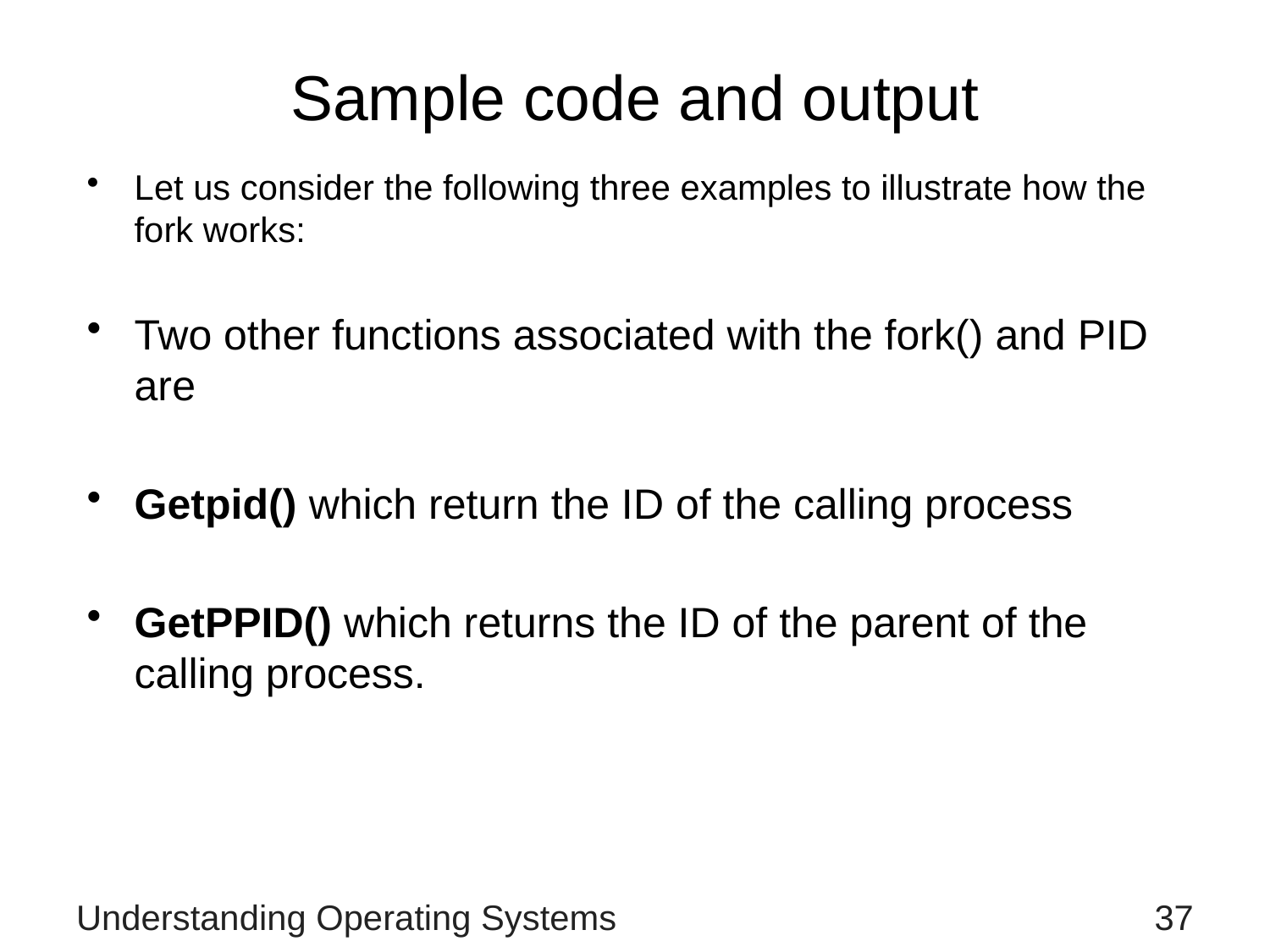

# Sample code and output
Let us consider the following three examples to illustrate how the fork works:

Two other functions associated with the fork() and PID are

Getpid() which return the ID of the calling process

GetPPID() which returns the ID of the parent of the calling process.

Understanding Operating Systems
37